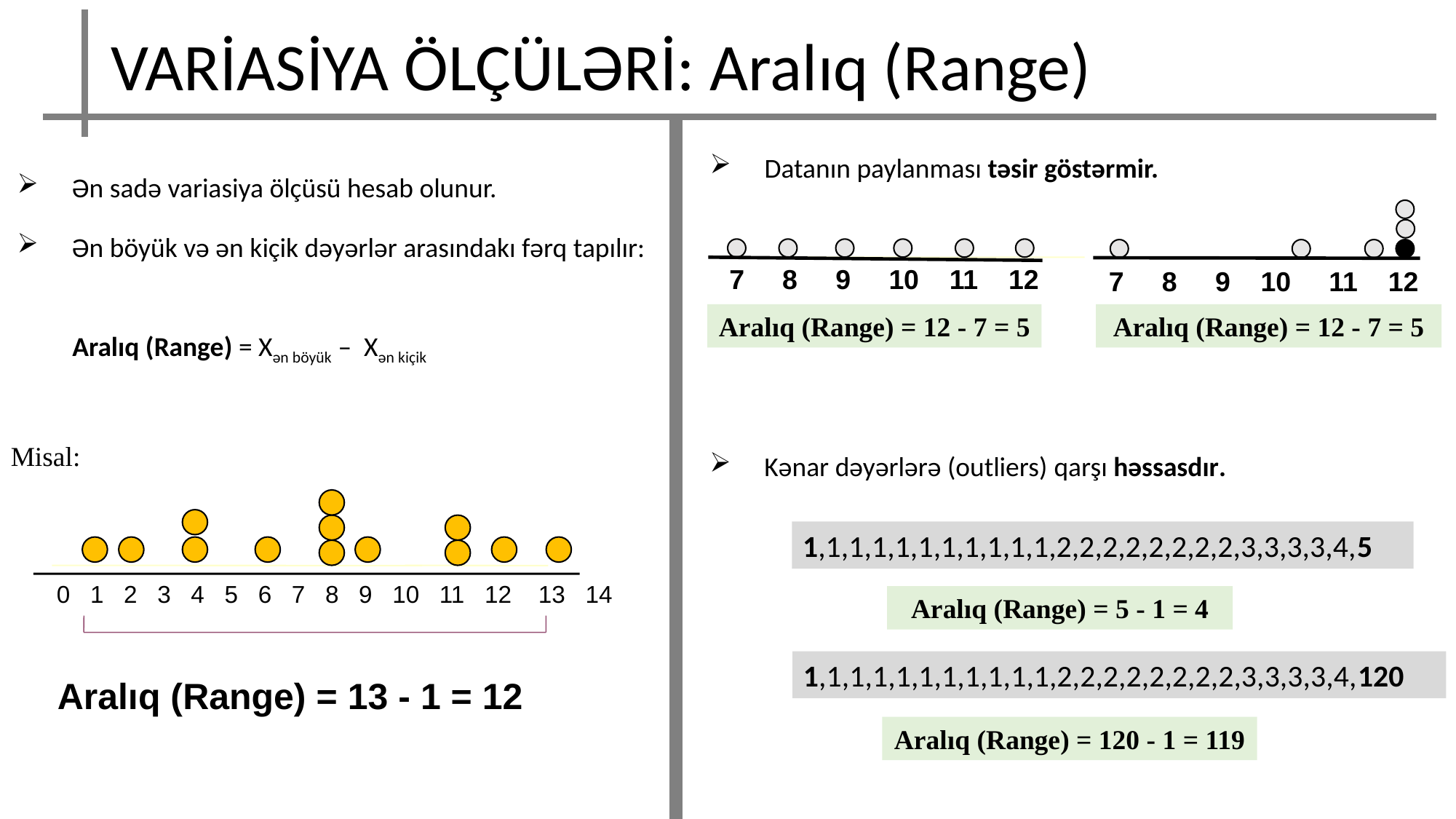

VARİASİYA ÖLÇÜLƏRİ: Aralıq (Range)

Datanın paylanması təsir göstərmir.
Ən sadə variasiya ölçüsü hesab olunur.
Ən böyük və ən kiçik dəyərlər arasındakı fərq tapılır:

7     8     9     10    11    12

7     8     9    10     11    12
Aralıq (Range) = 12 - 7 = 5
Aralıq (Range) = 12 - 7 = 5
Aralıq (Range) = Xən böyük –  Xən kiçik

Kənar dəyərlərə (outliers) qarşı həssasdır.
Misal:

1,1,1,1,1,1,1,1,1,1,1,2,2,2,2,2,2,2,2,3,3,3,3,4,5

0   1   2   3   4   5   6   7   8   9   10   11   12    13   14

Aralıq (Range) = 5 - 1 = 4

1,1,1,1,1,1,1,1,1,1,1,2,2,2,2,2,2,2,2,3,3,3,3,4,120
Aralıq (Range) = 13 - 1 = 12
Aralıq (Range) = 120 - 1 = 119